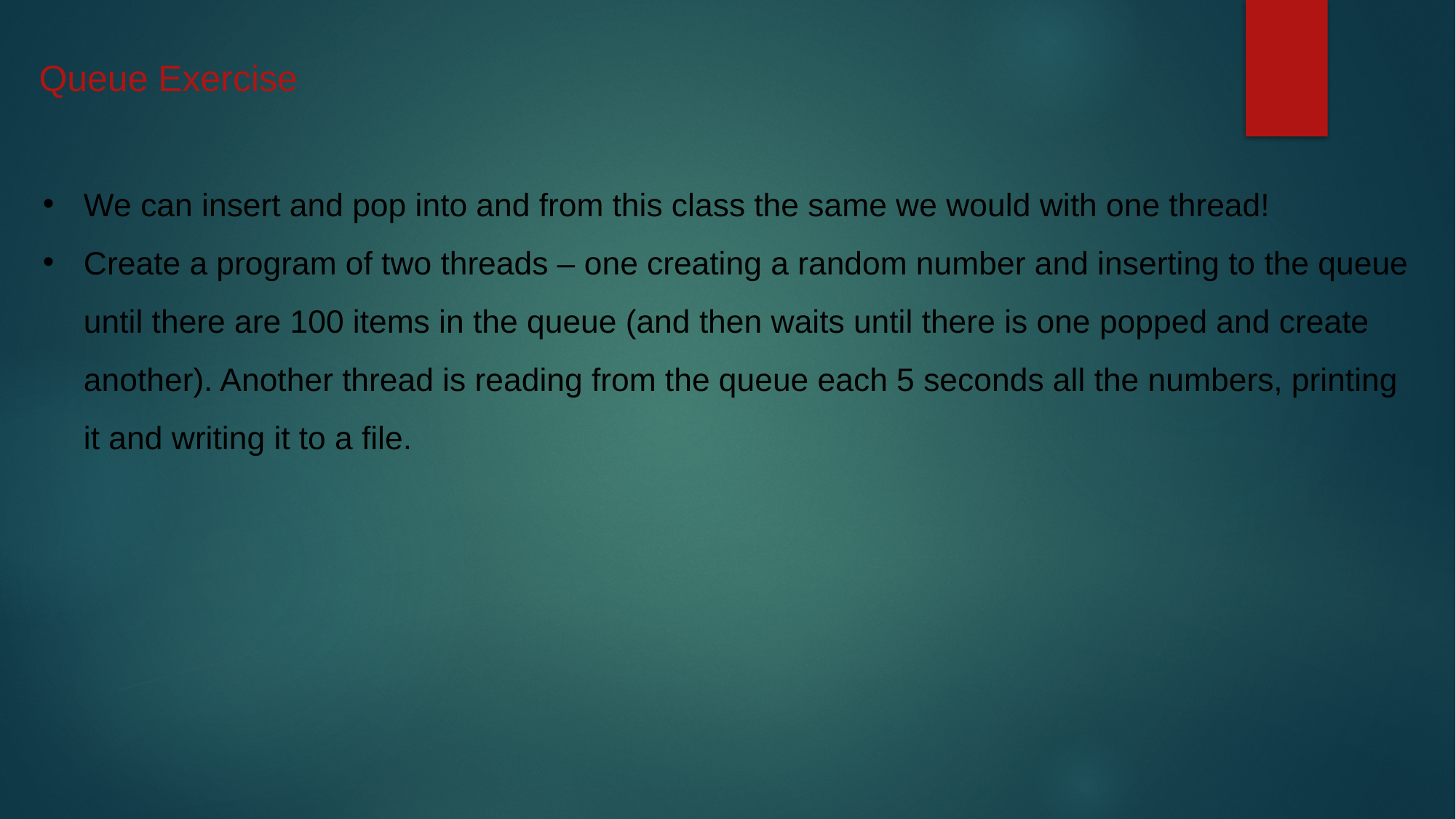

Queue Exercise
We can insert and pop into and from this class the same we would with one thread!
Create a program of two threads – one creating a random number and inserting to the queue until there are 100 items in the queue (and then waits until there is one popped and create another). Another thread is reading from the queue each 5 seconds all the numbers, printing it and writing it to a file.